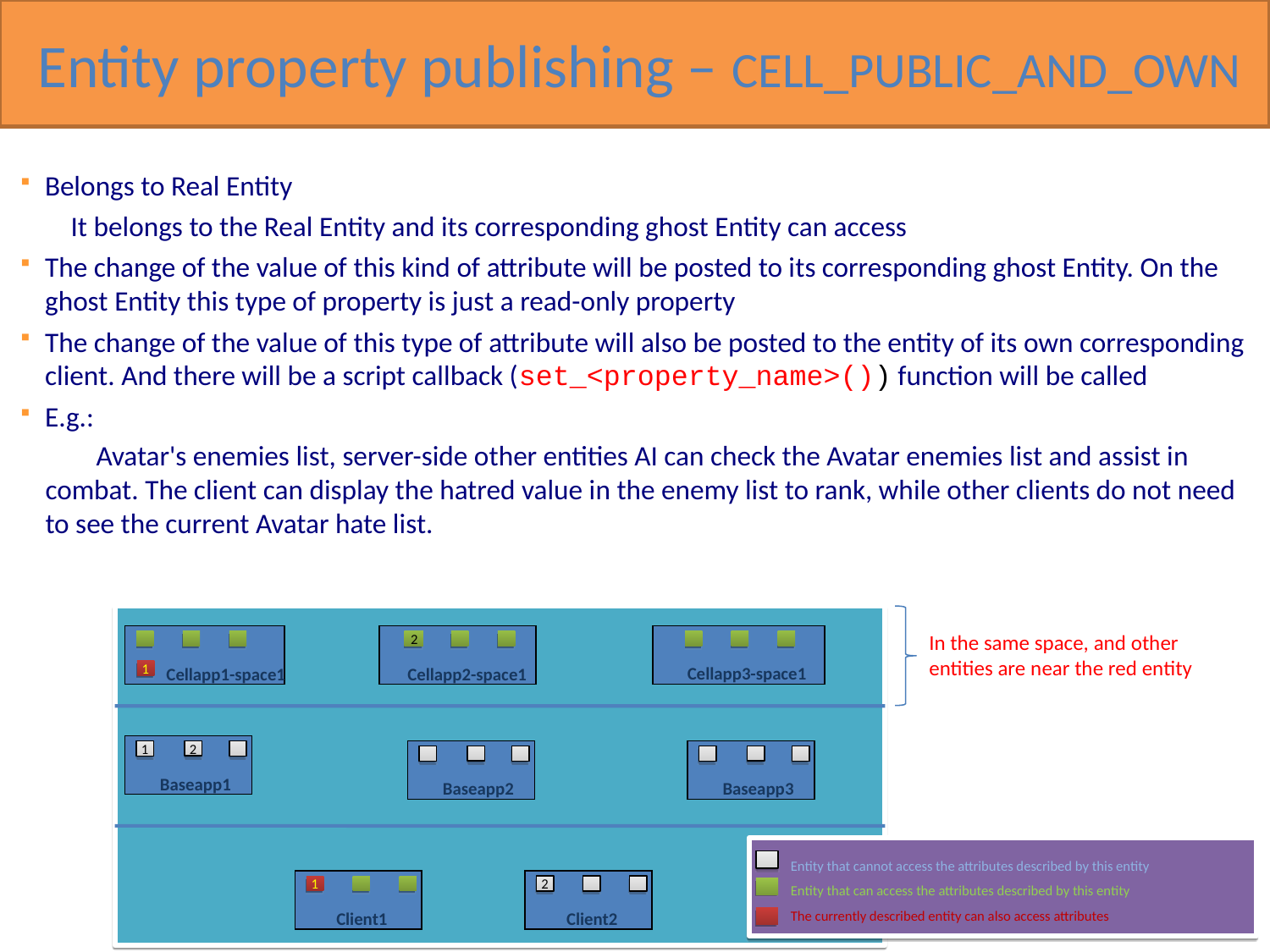

Entity property publishing – CELL_PUBLIC_AND_OWN
Belongs to Real Entity
        It belongs to the Real Entity and its corresponding ghost Entity can access
The change of the value of this kind of attribute will be posted to its corresponding ghost Entity. On the ghost Entity this type of property is just a read-only property
The change of the value of this type of attribute will also be posted to the entity of its own corresponding client. And there will be a script callback (set_<property_name>()) function will be called
E.g.:
        Avatar's enemies list, server-side other entities AI can check the Avatar enemies list and assist in combat. The client can display the hatred value in the enemy list to rank, while other clients do not need to see the current Avatar hate list.

In the same space, and other entities are near the red entity

2

Cellapp3-space1
Cellapp1-space1
Cellapp2-space1
1

2

1

Baseapp1
Baseapp2
Baseapp3

Entity that cannot access the attributes described by this entity
Entity that can access the attributes described by this entity
The currently described entity can also access attributes

1

2

Client1
Client2